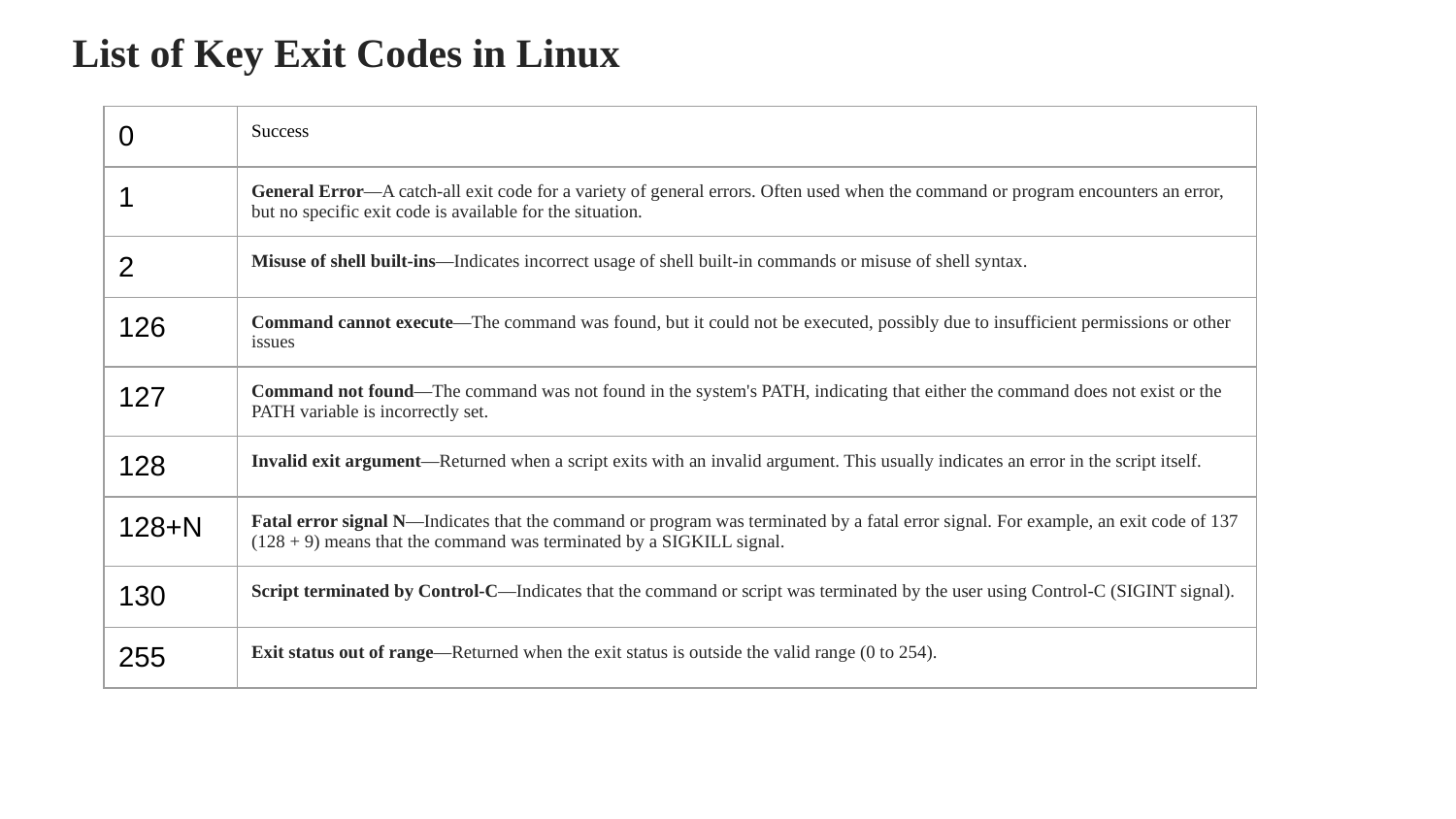

# List of Key Exit Codes in Linux

| 0 | Success |
| --- | --- |
| 1 | General Error—A catch-all exit code for a variety of general errors. Often used when the command or program encounters an error, but no specific exit code is available for the situation. |
| 2 | Misuse of shell built-ins—Indicates incorrect usage of shell built-in commands or misuse of shell syntax. |
| 126 | Command cannot execute—The command was found, but it could not be executed, possibly due to insufficient permissions or other issues |
| 127 | Command not found—The command was not found in the system's PATH, indicating that either the command does not exist or the PATH variable is incorrectly set. |
| 128 | Invalid exit argument—Returned when a script exits with an invalid argument. This usually indicates an error in the script itself. |
| 128+N | Fatal error signal N—Indicates that the command or program was terminated by a fatal error signal. For example, an exit code of 137 (128 + 9) means that the command was terminated by a SIGKILL signal. |
| 130 | Script terminated by Control-C—Indicates that the command or script was terminated by the user using Control-C (SIGINT signal). |
| 255 | Exit status out of range—Returned when the exit status is outside the valid range (0 to 254). |